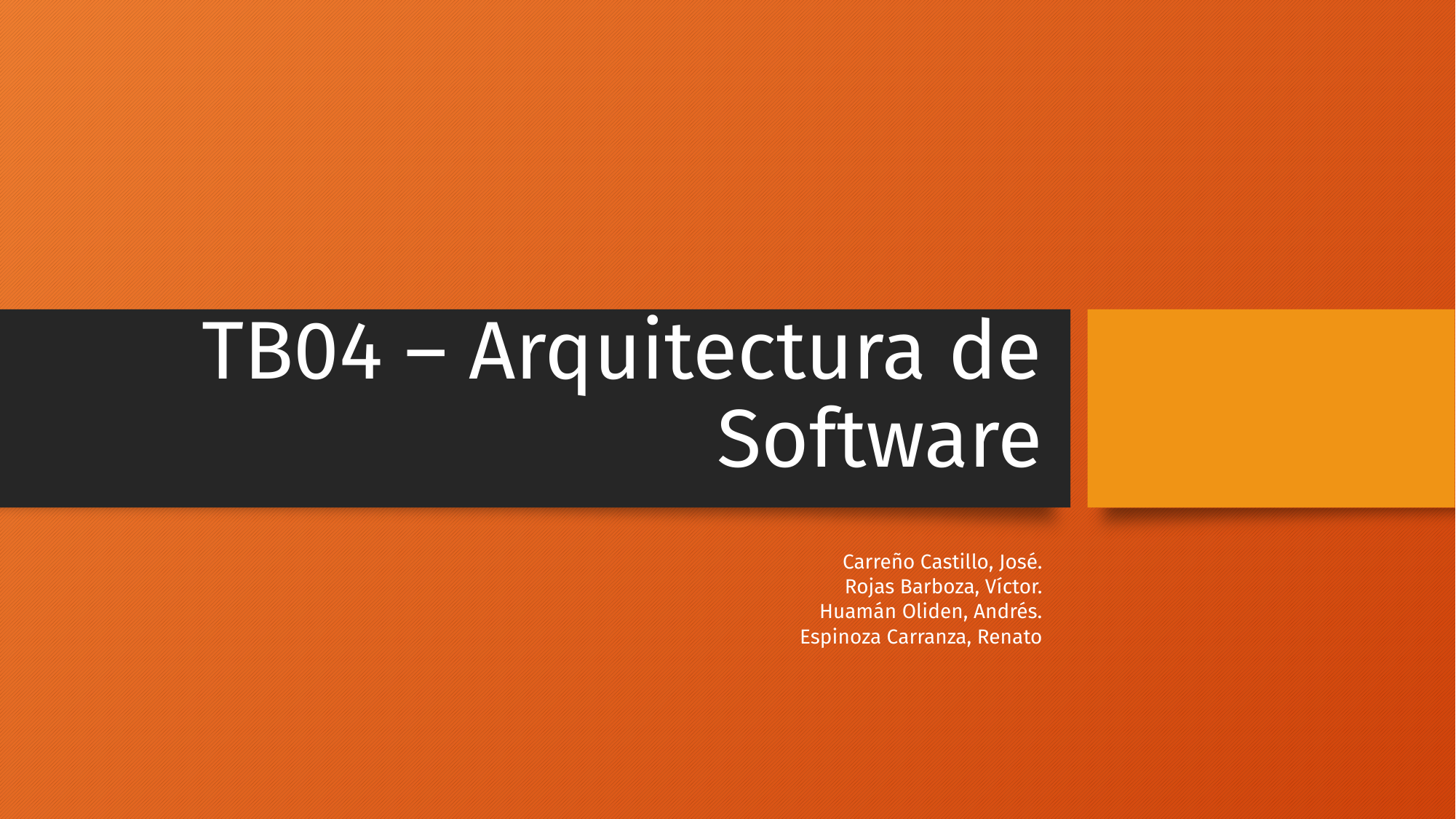

# TB04 – Arquitectura de Software

Carreño Castillo, José.
Rojas Barboza, Víctor.
Huamán Oliden, Andrés.
Espinoza Carranza, Renato